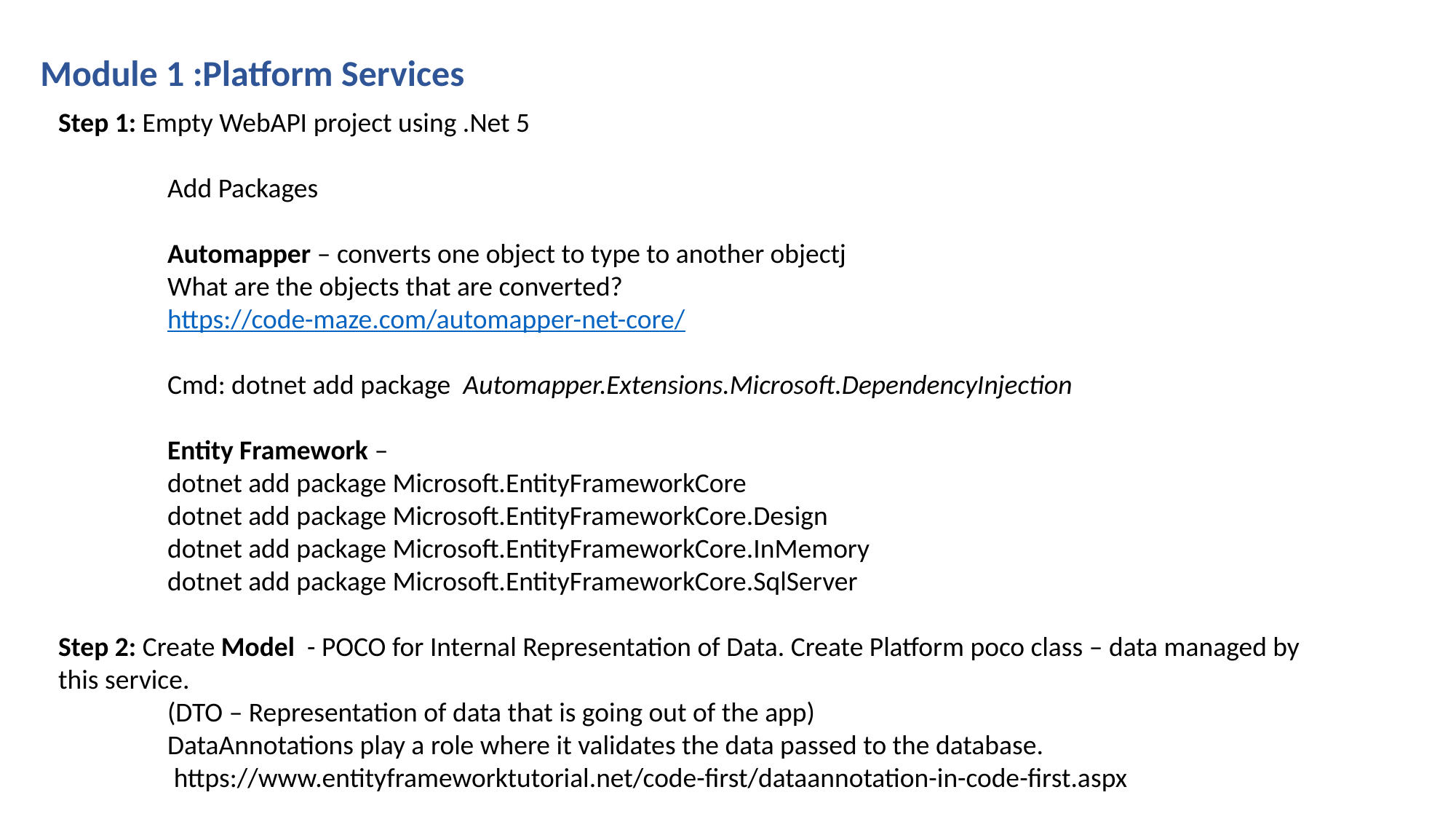

Module 1 :Platform Services
Step 1: Empty WebAPI project using .Net 5

	Add Packages

Automapper – converts one object to type to another objectj
What are the objects that are converted?
https://code-maze.com/automapper-net-core/

Cmd: dotnet add package  Automapper.Extensions.Microsoft.DependencyInjection

Entity Framework –
dotnet add package Microsoft.EntityFrameworkCore
dotnet add package Microsoft.EntityFrameworkCore.Design
dotnet add package Microsoft.EntityFrameworkCore.InMemory
dotnet add package Microsoft.EntityFrameworkCore.SqlServer

Step 2: Create Model  - POCO for Internal Representation of Data. Create Platform poco class – data managed by this service.
	(DTO – Representation of data that is going out of the app)
	DataAnnotations play a role where it validates the data passed to the database.
	 https://www.entityframeworktutorial.net/code-first/dataannotation-in-code-first.aspx